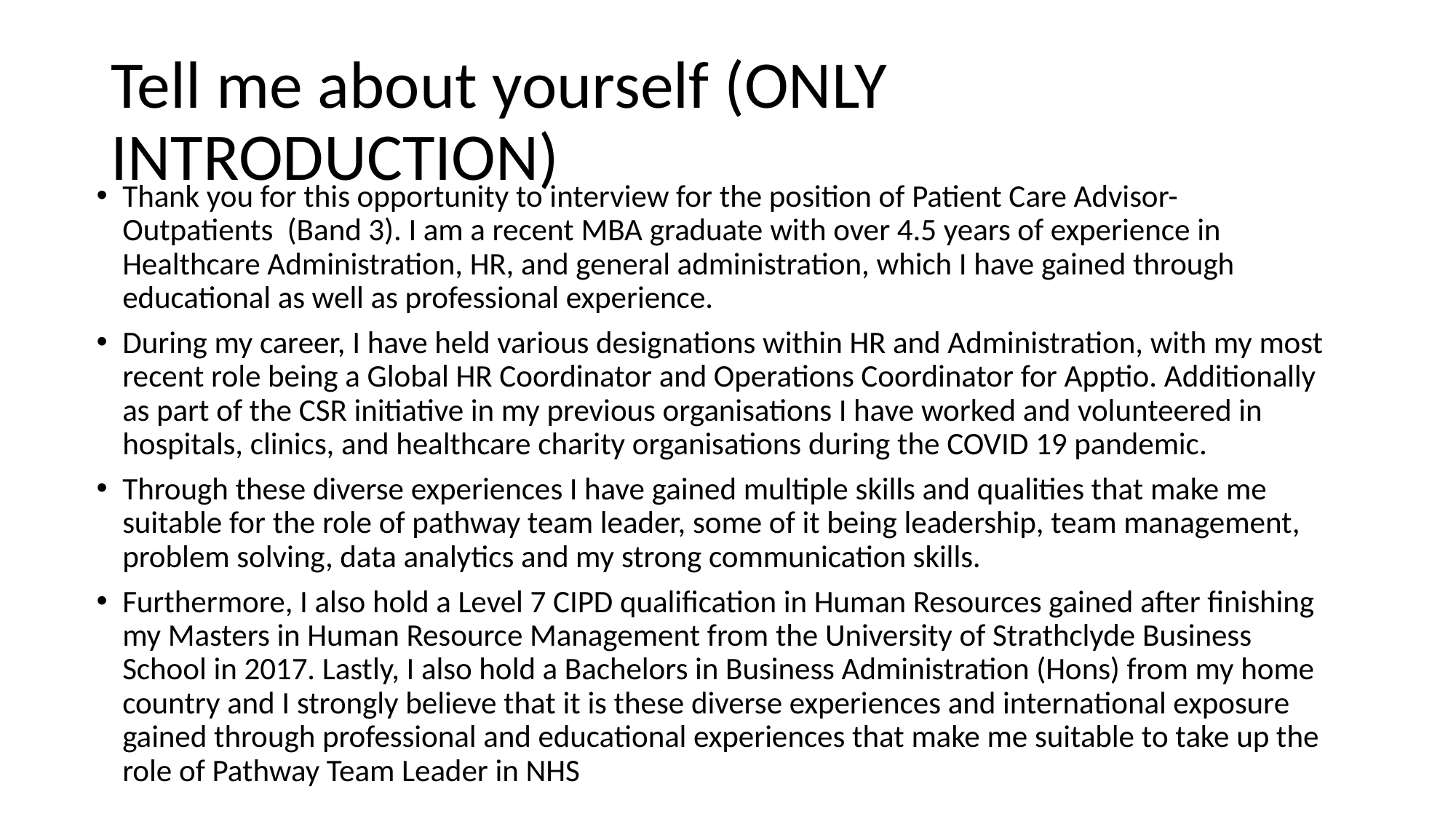

# Tell me about yourself (ONLY INTRODUCTION)
Thank you for this opportunity to interview for the position of Patient Care Advisor- Outpatients  (Band 3). I am a recent MBA graduate with over 4.5 years of experience in Healthcare Administration, HR, and general administration, which I have gained through educational as well as professional experience.
During my career, I have held various designations within HR and Administration, with my most recent role being a Global HR Coordinator and Operations Coordinator for Apptio. Additionally as part of the CSR initiative in my previous organisations I have worked and volunteered in hospitals, clinics, and healthcare charity organisations during the COVID 19 pandemic.
Through these diverse experiences I have gained multiple skills and qualities that make me suitable for the role of pathway team leader, some of it being leadership, team management, problem solving, data analytics and my strong communication skills.
Furthermore, I also hold a Level 7 CIPD qualification in Human Resources gained after finishing my Masters in Human Resource Management from the University of Strathclyde Business School in 2017. Lastly, I also hold a Bachelors in Business Administration (Hons) from my home country and I strongly believe that it is these diverse experiences and international exposure gained through professional and educational experiences that make me suitable to take up the role of Pathway Team Leader in NHS